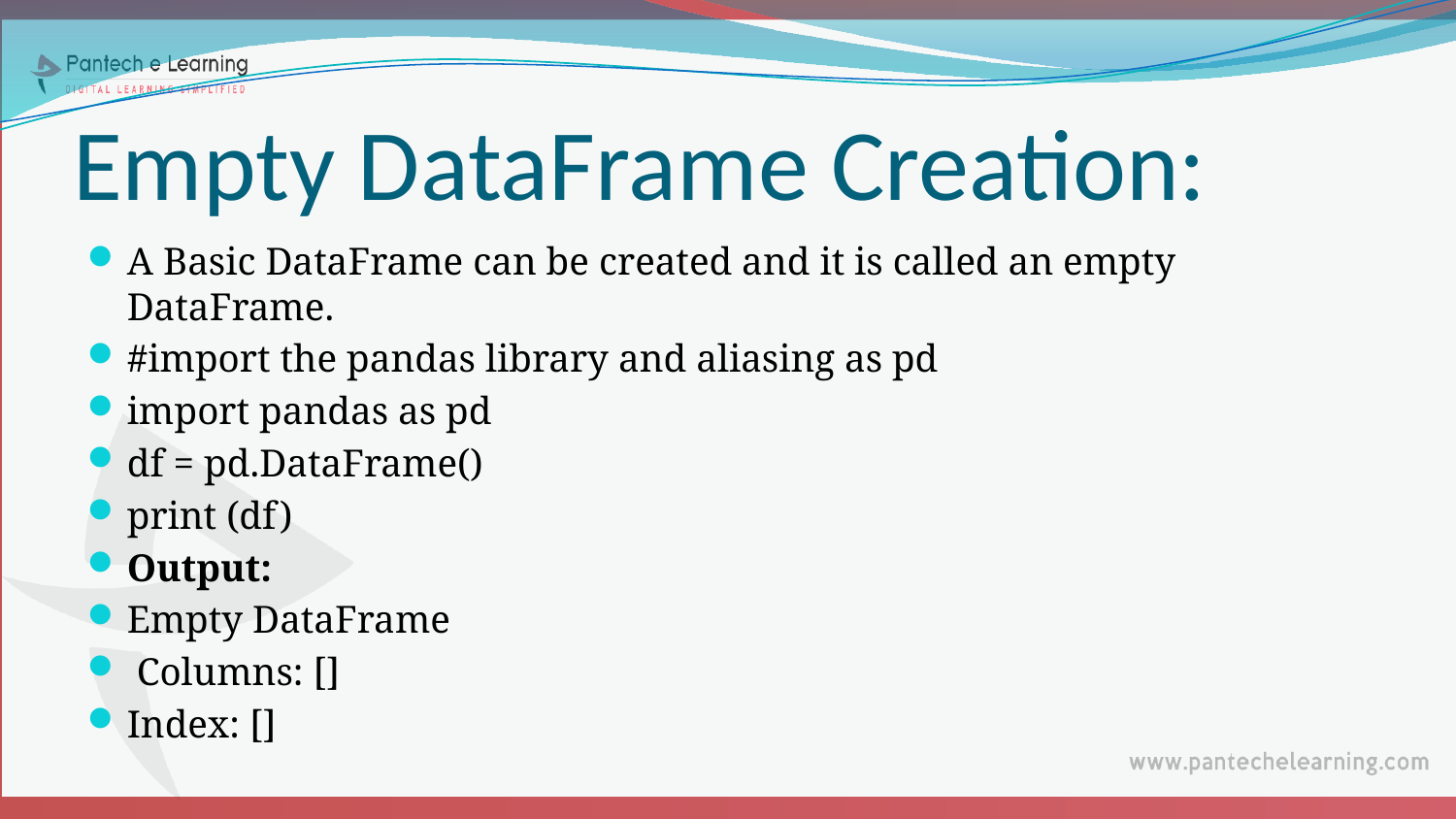

# Empty DataFrame Creation:
A Basic DataFrame can be created and it is called an empty DataFrame.
#import the pandas library and aliasing as pd
import pandas as pd
df = pd.DataFrame()
print (df)
Output:
Empty DataFrame
 Columns: []
Index: []